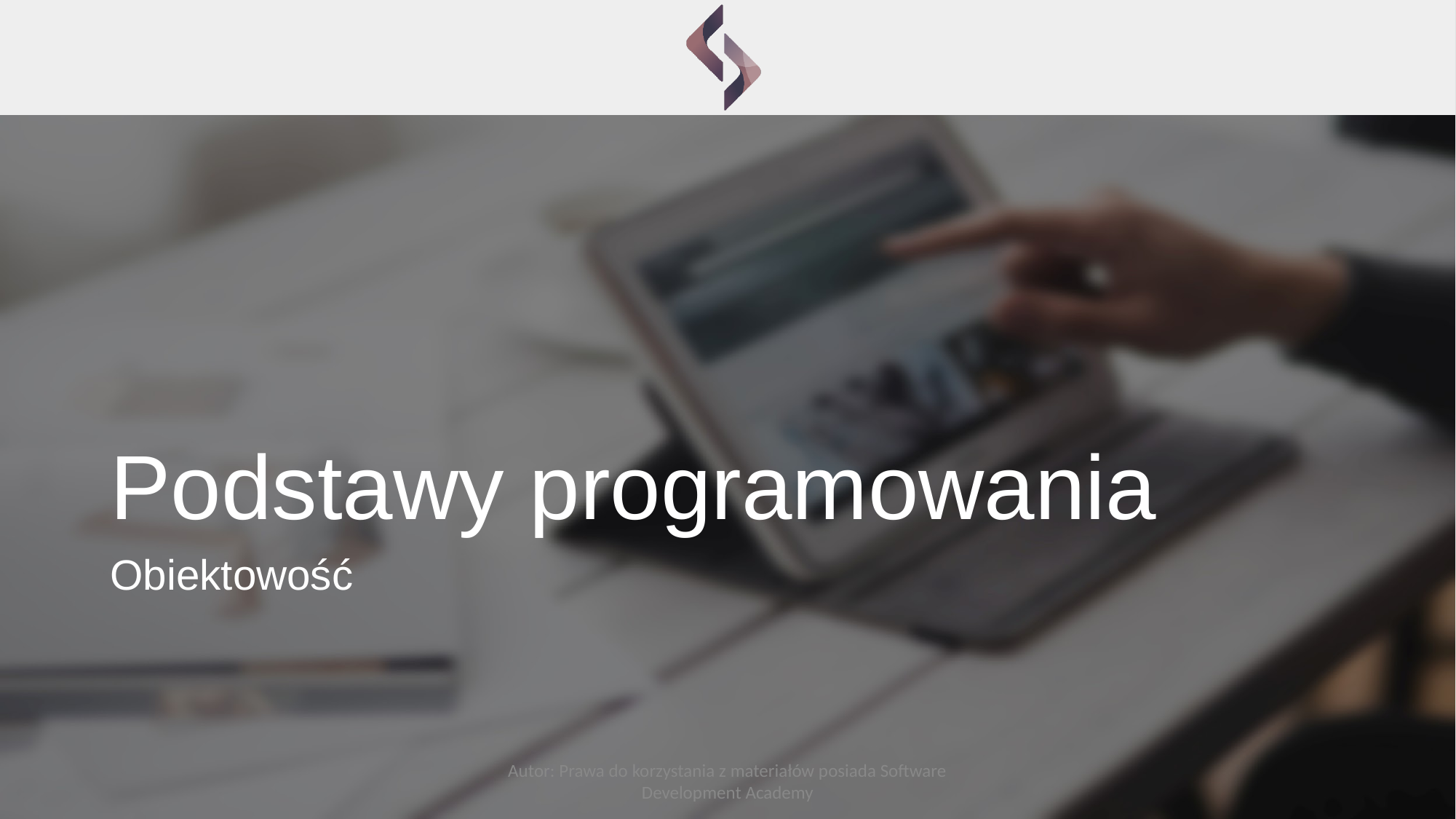

# Podstawy programowania
Obiektowość
Autor: Prawa do korzystania z materiałów posiada Software Development Academy